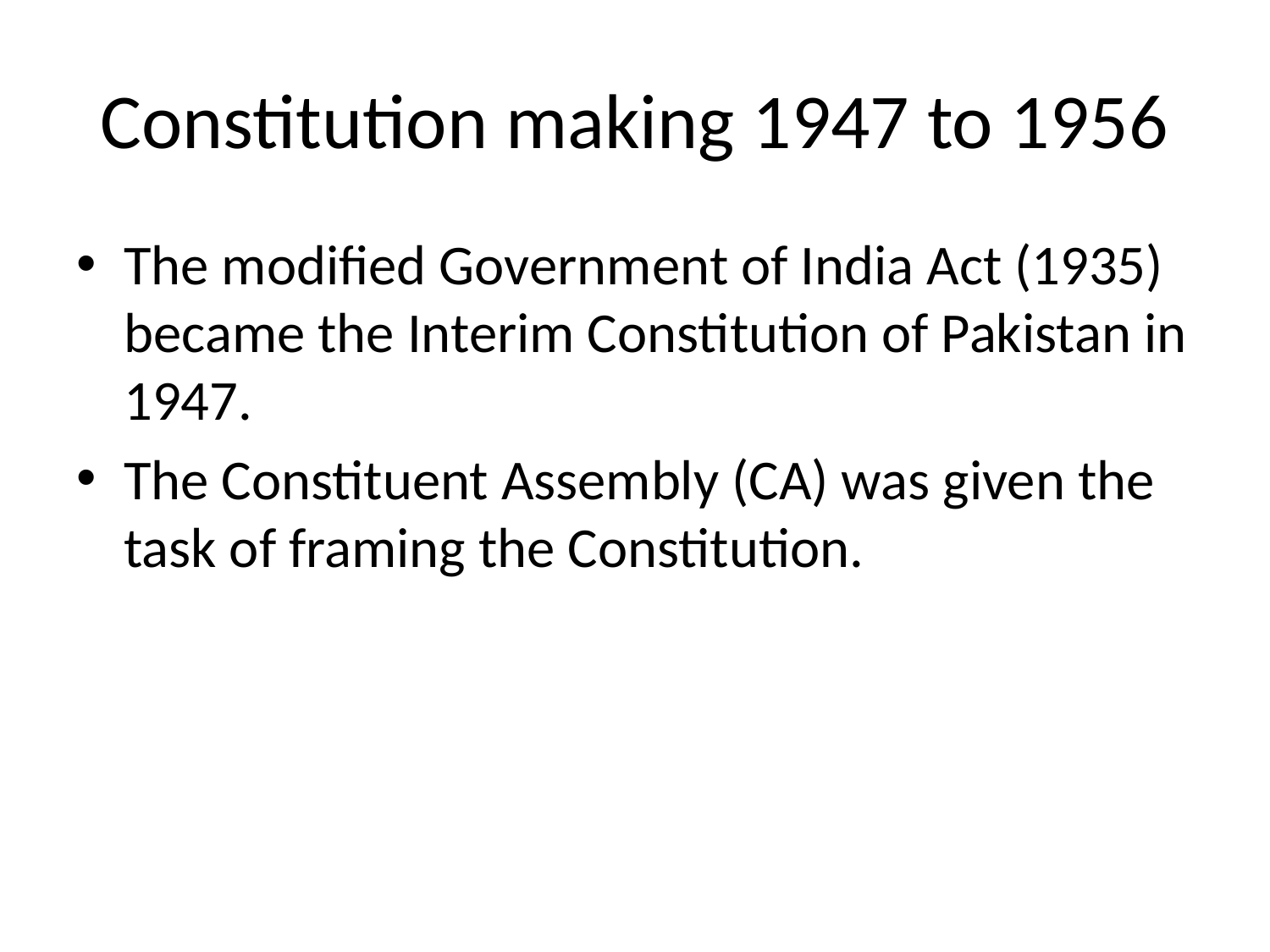

# Constitution making 1947 to 1956
The modified Government of India Act (1935) became the Interim Constitution of Pakistan in 1947.
The Constituent Assembly (CA) was given the task of framing the Constitution.